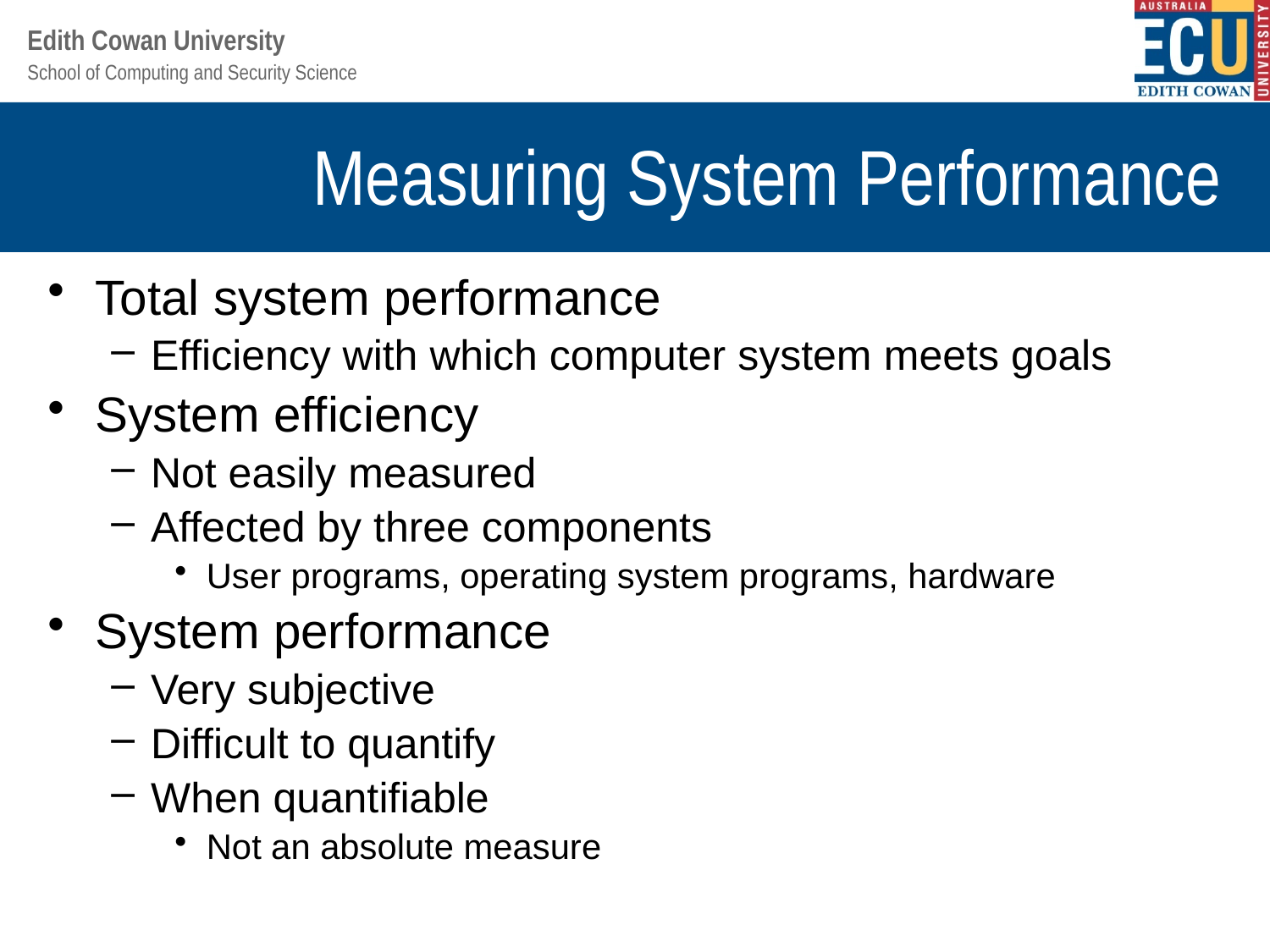

# Measuring System Performance
Total system performance
Efficiency with which computer system meets goals
System efficiency
Not easily measured
Affected by three components
User programs, operating system programs, hardware
System performance
Very subjective
Difficult to quantify
When quantifiable
Not an absolute measure